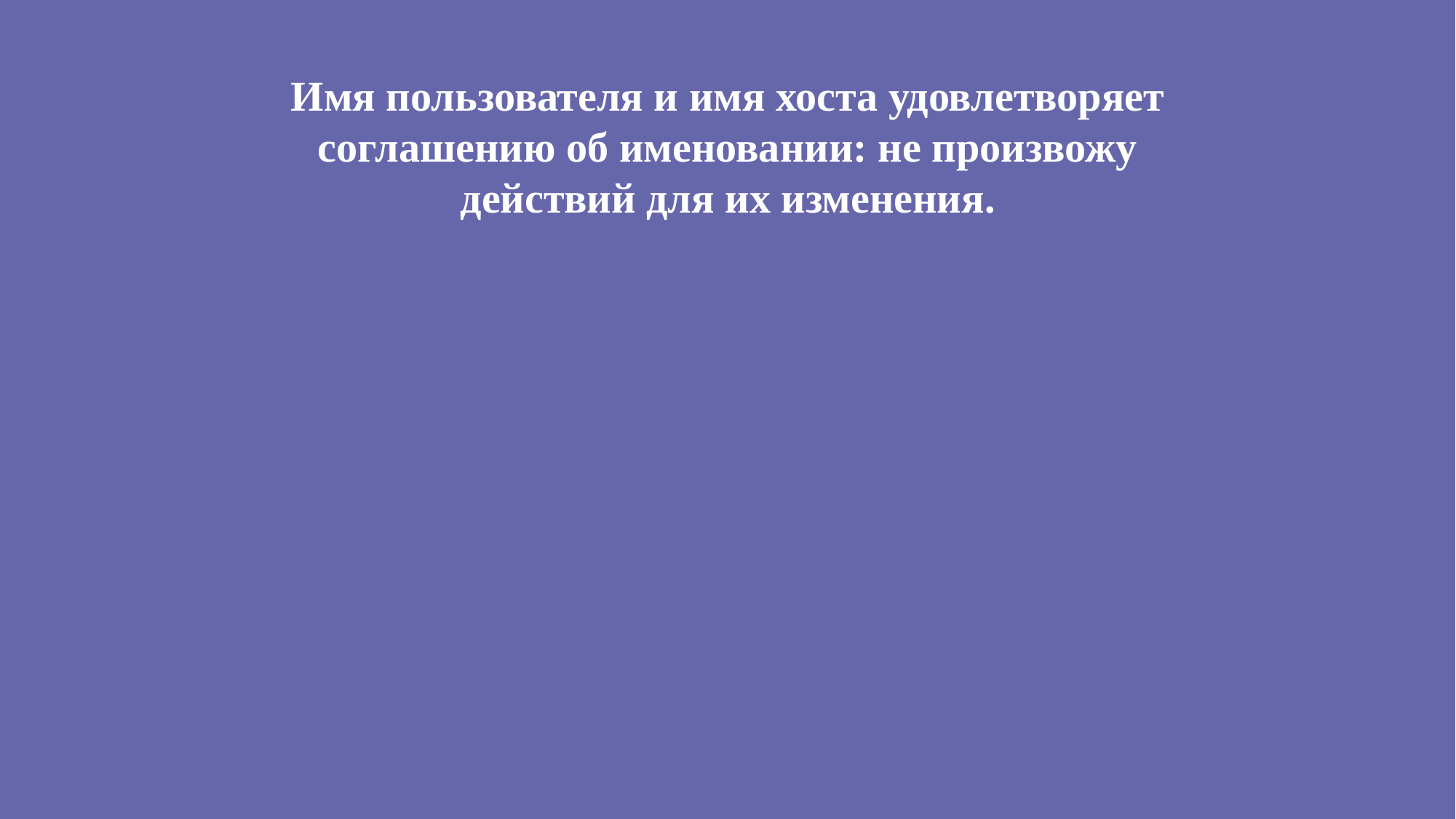

Имя пользователя и имя хоста удовлетворяет соглашению об именовании: не произвожу действий для их изменения.